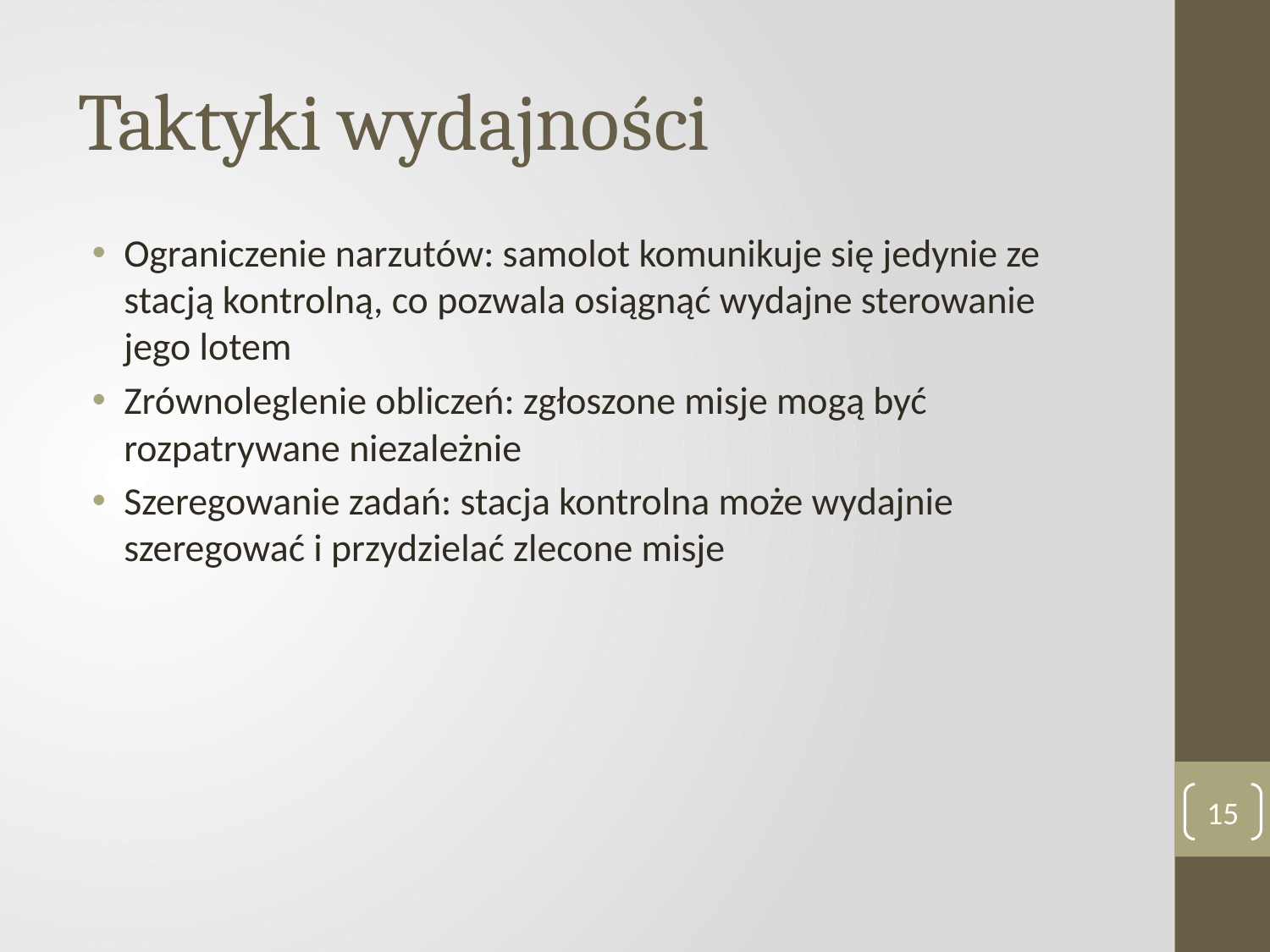

# Taktyki wydajności
Ograniczenie narzutów: samolot komunikuje się jedynie ze stacją kontrolną, co pozwala osiągnąć wydajne sterowanie jego lotem
Zrównoleglenie obliczeń: zgłoszone misje mogą być rozpatrywane niezależnie
Szeregowanie zadań: stacja kontrolna może wydajnie szeregować i przydzielać zlecone misje
15